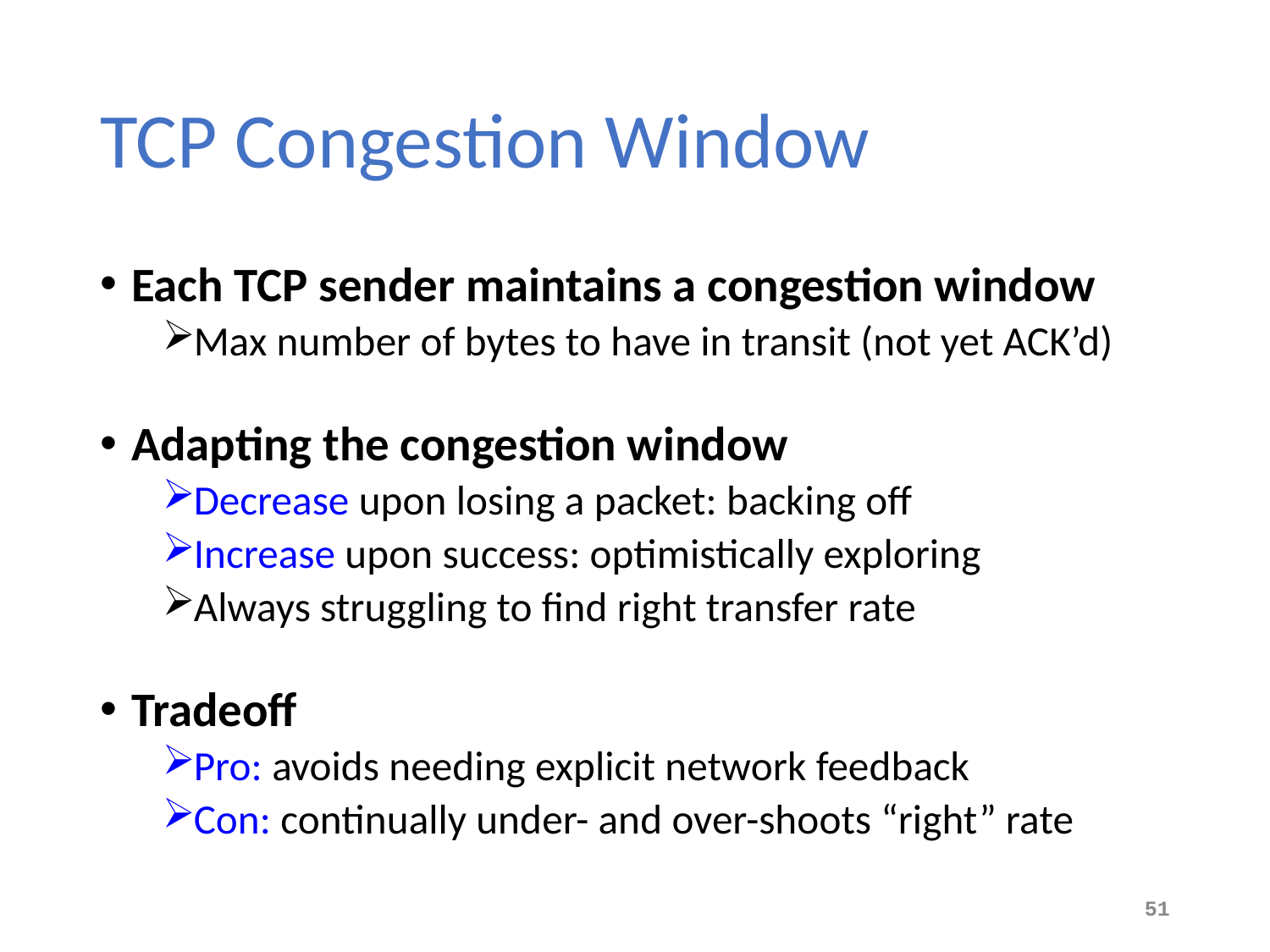

# TCP Congestion Window
Each TCP sender maintains a congestion window
Max number of bytes to have in transit (not yet ACK’d)
Adapting the congestion window
Decrease upon losing a packet: backing off
Increase upon success: optimistically exploring
Always struggling to find right transfer rate
Tradeoff
Pro: avoids needing explicit network feedback
Con: continually under- and over-shoots “right” rate
51